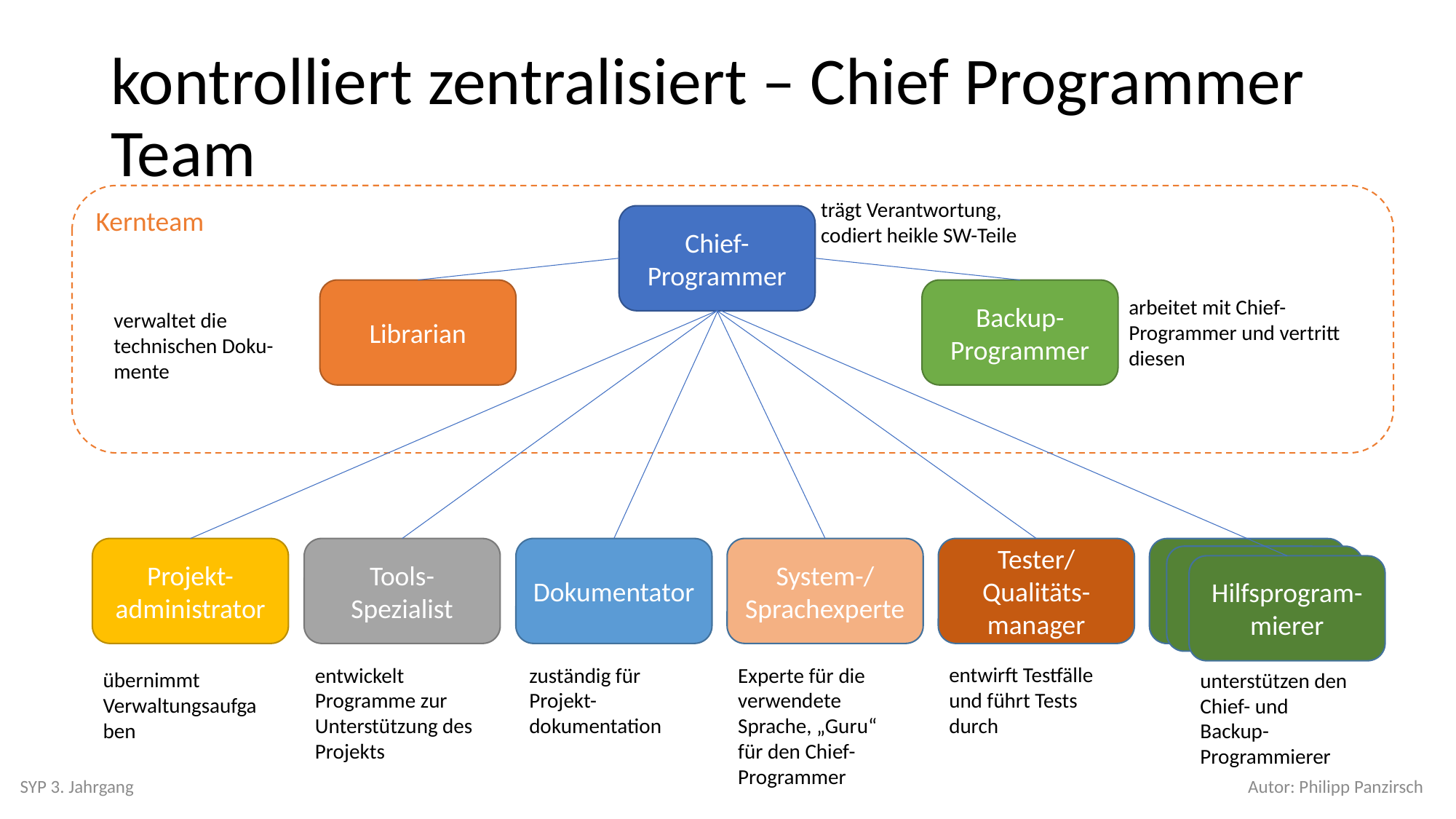

# kontrolliert zentralisiert – Chief Programmer Team
Kernteam
trägt Verantwortung, codiert heikle SW-Teile
Chief-Programmer
Librarian
Backup-Programmer
arbeitet mit Chief-Programmer und vertritt diesen
verwaltet die technischen Doku-mente
Projekt-administrator
Tools-Spezialist
Dokumentator
System-/ Sprachexperte
Tester/ Qualitäts-manager
Hilfsprogram-mierer
Hilfsprogram-mierer
Hilfsprogram-mierer
entwirft Testfälle und führt Tests durch
entwickelt Programme zur Unterstützung des Projekts
zuständig für Projekt-dokumentation
Experte für die verwendete Sprache, „Guru“ für den Chief-Programmer
übernimmt Verwaltungsaufgaben
unterstützen den Chief- und Backup-Programmierer
SYP 3. Jahrgang
Autor: Philipp Panzirsch